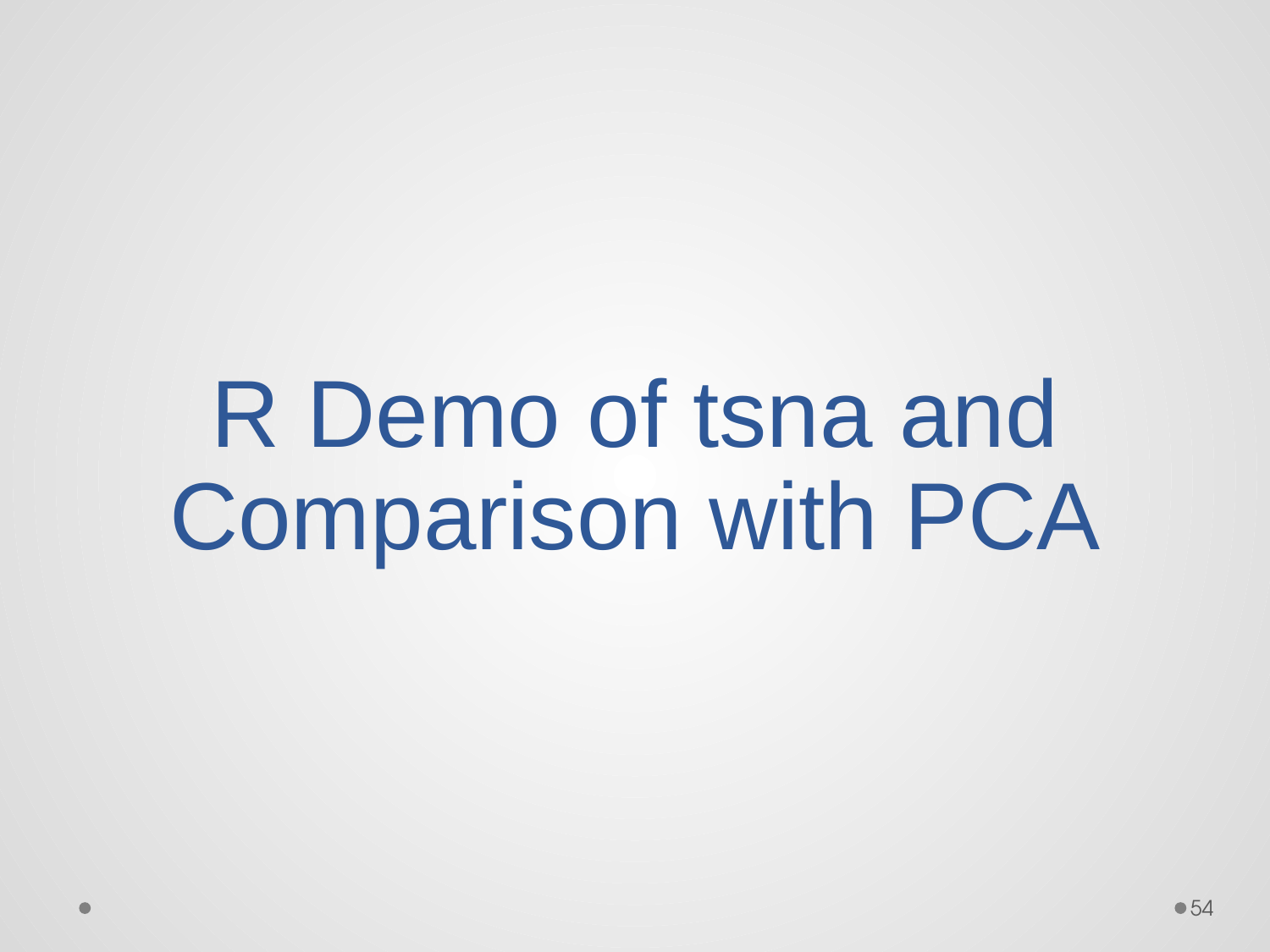

# R Demo of tsna and Comparison with PCA
54